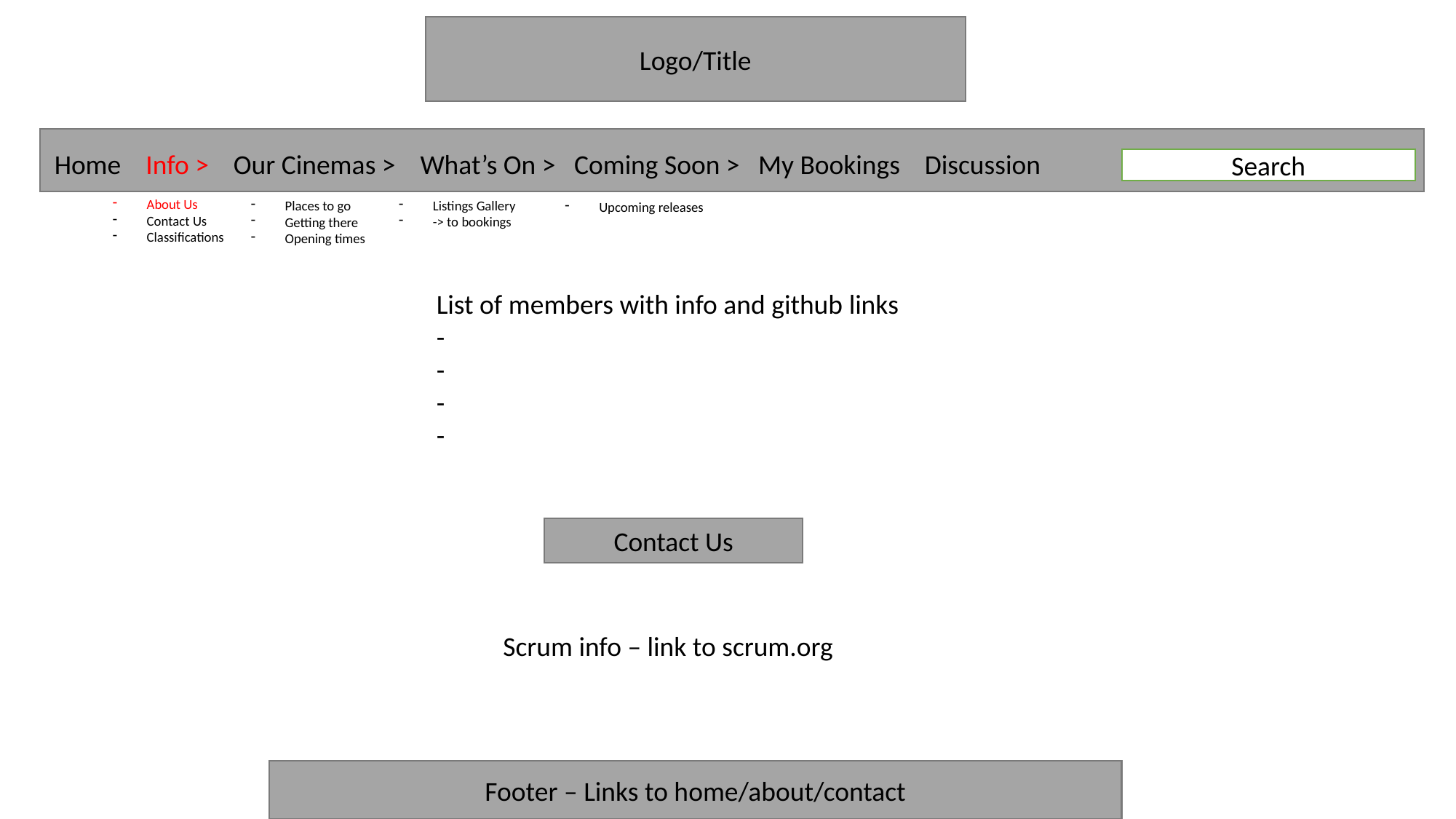

Logo/Title

Home    Info >    Our Cinemas >    What’s On >   Coming Soon >   My Bookings    Discussion
Search
About Us
Contact Us
Classifications
Places to go
Getting there
Opening times
Listings Gallery
-> to bookings
Upcoming releases
List of members with info and github links
-
-
-
-
Contact Us
Scrum info – link to scrum.org
Footer – Links to home/about/contact